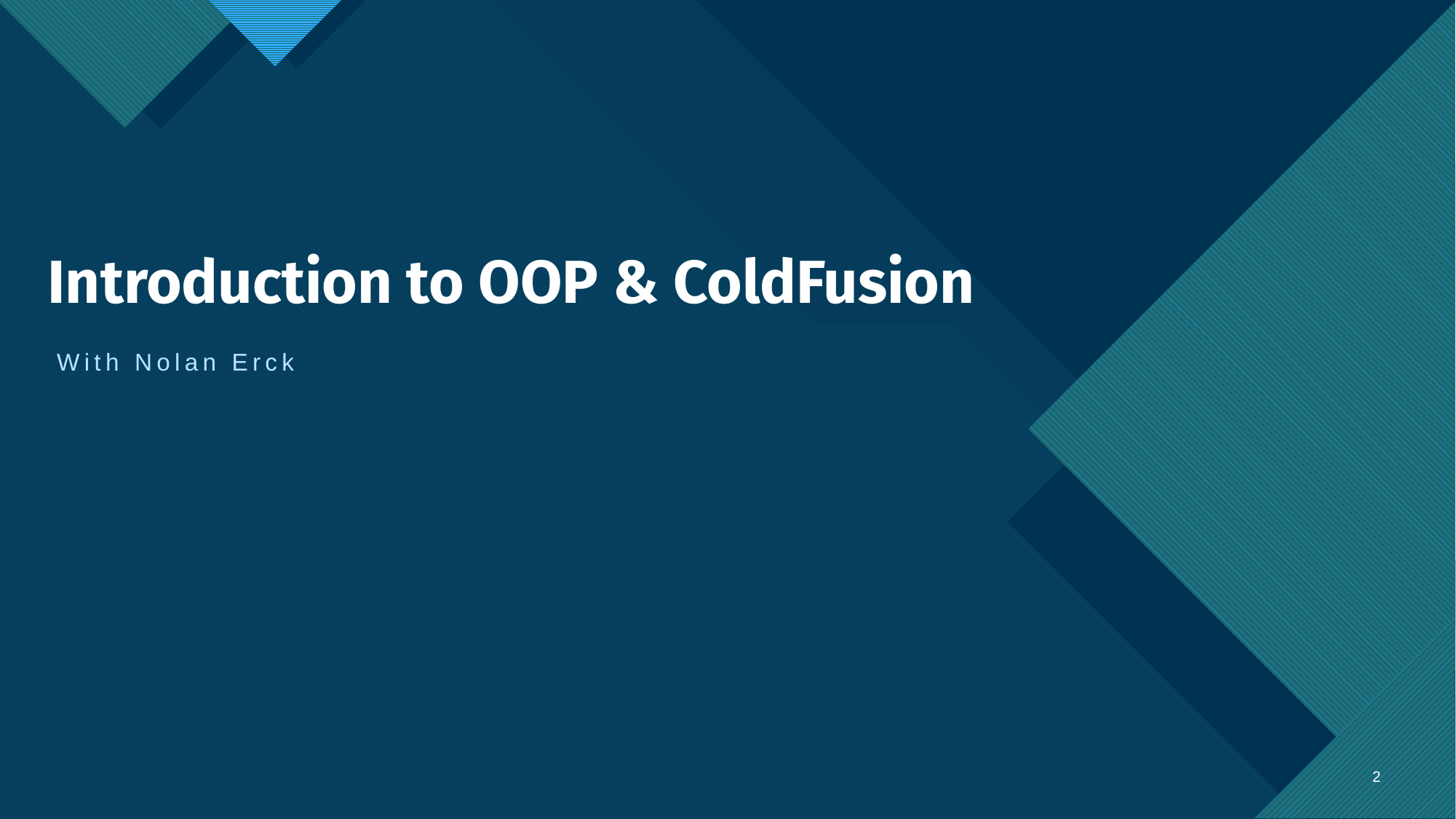

# Introduction to OOP & ColdFusion
With Nolan Erck
2